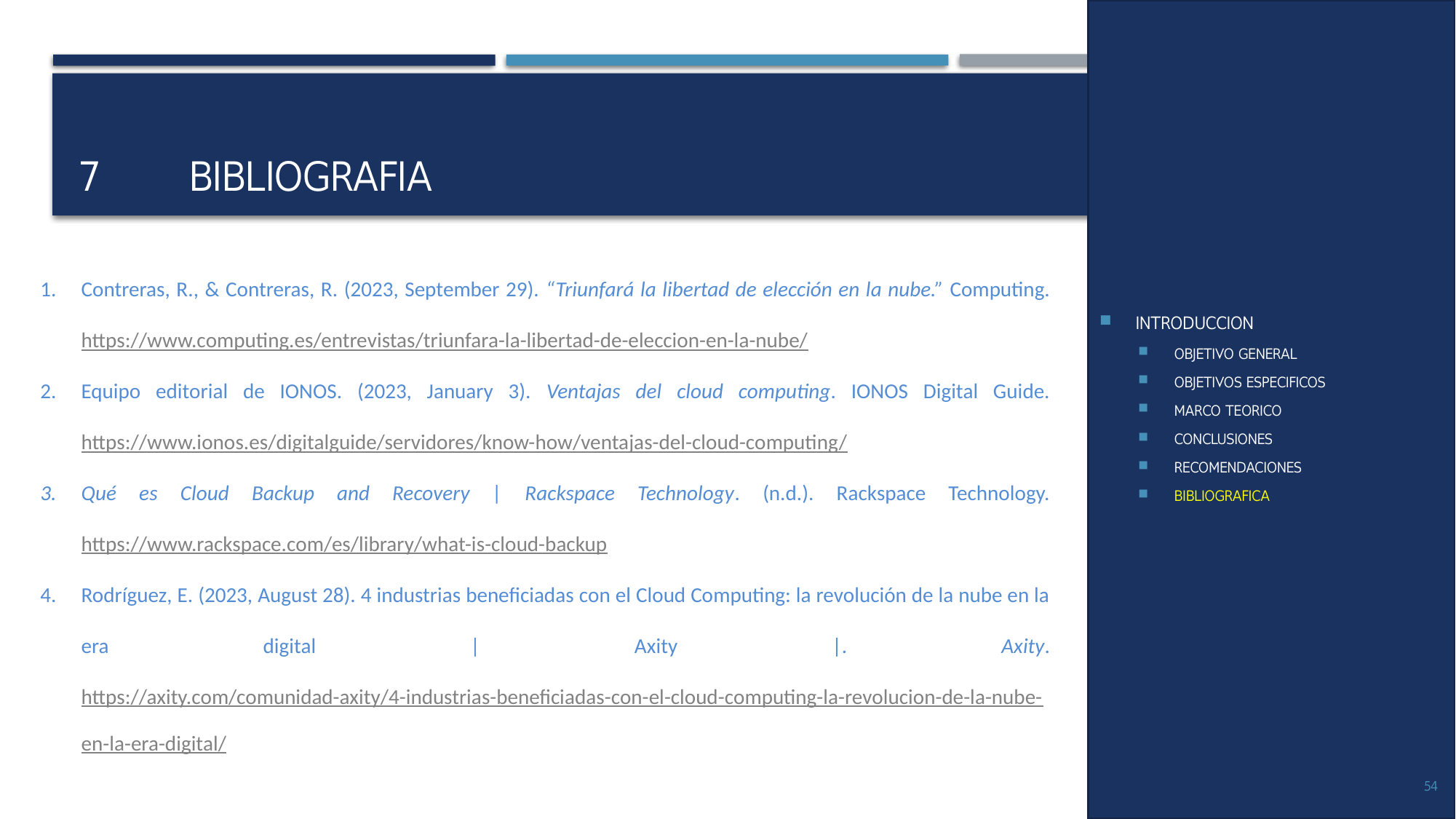

INTRODUCCION
OBJETIVO GENERAL
OBJETIVOS ESPECIFICOS
MARCO TEORICO
CONCLUSIONES
RECOMENDACIONES
BIBLIOGRAFICA
# 7	BIBLIOGRAFIA
Contreras, R., & Contreras, R. (2023, September 29). “Triunfará la libertad de elección en la nube.” Computing. https://www.computing.es/entrevistas/triunfara-la-libertad-de-eleccion-en-la-nube/
Equipo editorial de IONOS. (2023, January 3). Ventajas del cloud computing. IONOS Digital Guide. https://www.ionos.es/digitalguide/servidores/know-how/ventajas-del-cloud-computing/
Qué es Cloud Backup and Recovery | Rackspace Technology. (n.d.). Rackspace Technology. https://www.rackspace.com/es/library/what-is-cloud-backup
Rodríguez, E. (2023, August 28). 4 industrias beneficiadas con el Cloud Computing: la revolución de la nube en la era digital | Axity |. Axity. https://axity.com/comunidad-axity/4-industrias-beneficiadas-con-el-cloud-computing-la-revolucion-de-la-nube-en-la-era-digital/
Ibon, M., &amp; Unai, C. (2011). Introducción a Windows Azure.
Chappell, D. (2009). Introducing Windows Azure. O'Reilly Media, Inc.
Price, D., & Meyer, M. (2014). Microsoft Azure Essentials: Fundamentals of Azure. Microsoft Press.
54